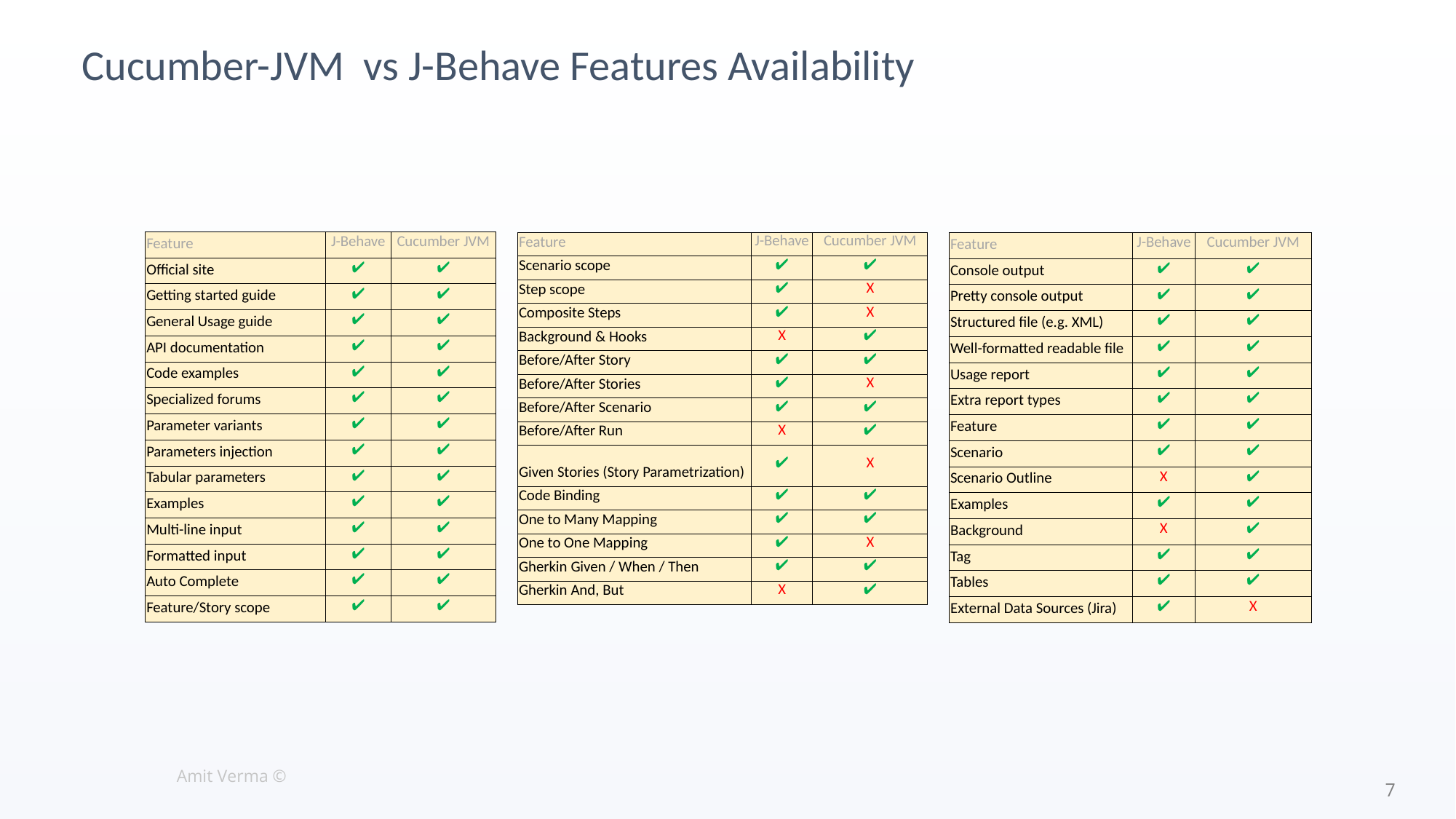

Cucumber-JVM  vs J-Behave Features Availability
| Feature | J-Behave | Cucumber JVM |
| --- | --- | --- |
| Official site | ✔ | ✔ |
| Getting started guide | ✔ | ✔ |
| General Usage guide | ✔ | ✔ |
| API documentation | ✔ | ✔ |
| Code examples | ✔ | ✔ |
| Specialized forums | ✔ | ✔ |
| Parameter variants | ✔ | ✔ |
| Parameters injection | ✔ | ✔ |
| Tabular parameters | ✔ | ✔ |
| Examples | ✔ | ✔ |
| Multi-line input | ✔ | ✔ |
| Formatted input | ✔ | ✔ |
| Auto Complete | ✔ | ✔ |
| Feature/Story scope | ✔ | ✔ |
| Feature | J-Behave | Cucumber JVM |
| --- | --- | --- |
| Scenario scope | ✔ | ✔ |
| Step scope | ✔ | X |
| Composite Steps | ✔ | X |
| Background & Hooks | X | ✔ |
| Before/After Story | ✔ | ✔ |
| Before/After Stories | ✔ | X |
| Before/After Scenario | ✔ | ✔ |
| Before/After Run | X | ✔ |
| Given Stories (Story Parametrization) | ✔ | X |
| Code Binding | ✔ | ✔ |
| One to Many Mapping | ✔ | ✔ |
| One to One Mapping | ✔ | X |
| Gherkin Given / When / Then | ✔ | ✔ |
| Gherkin And, But | X | ✔ |
| Feature | J-Behave | Cucumber JVM |
| --- | --- | --- |
| Console output | ✔ | ✔ |
| Pretty console output | ✔ | ✔ |
| Structured file (e.g. XML) | ✔ | ✔ |
| Well-formatted readable file | ✔ | ✔ |
| Usage report | ✔ | ✔ |
| Extra report types | ✔ | ✔ |
| Feature | ✔ | ✔ |
| Scenario | ✔ | ✔ |
| Scenario Outline | X | ✔ |
| Examples | ✔ | ✔ |
| Background | X | ✔ |
| Tag | ✔ | ✔ |
| Tables | ✔ | ✔ |
| External Data Sources (Jira) | ✔ | X |
Amit Verma ©
7